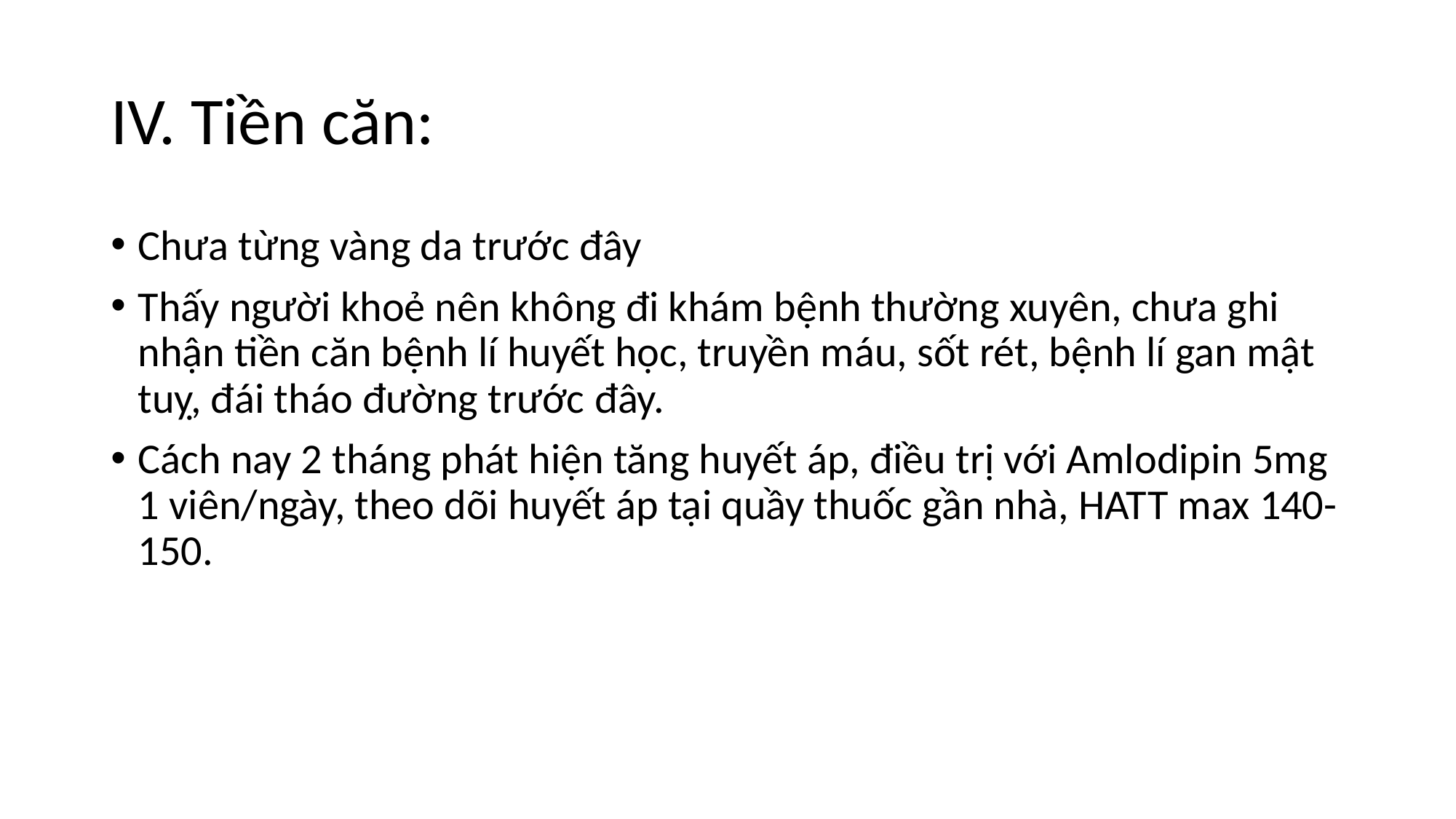

# IV. Tiền căn:
Chưa từng vàng da trước đây
Thấy người khoẻ nên không đi khám bệnh thường xuyên, chưa ghi nhận tiền căn bệnh lí huyết học, truyền máu, sốt rét, bệnh lí gan mật tuỵ, đái tháo đường trước đây.
Cách nay 2 tháng phát hiện tăng huyết áp, điều trị với Amlodipin 5mg 1 viên/ngày, theo dõi huyết áp tại quầy thuốc gần nhà, HATT max 140-150.